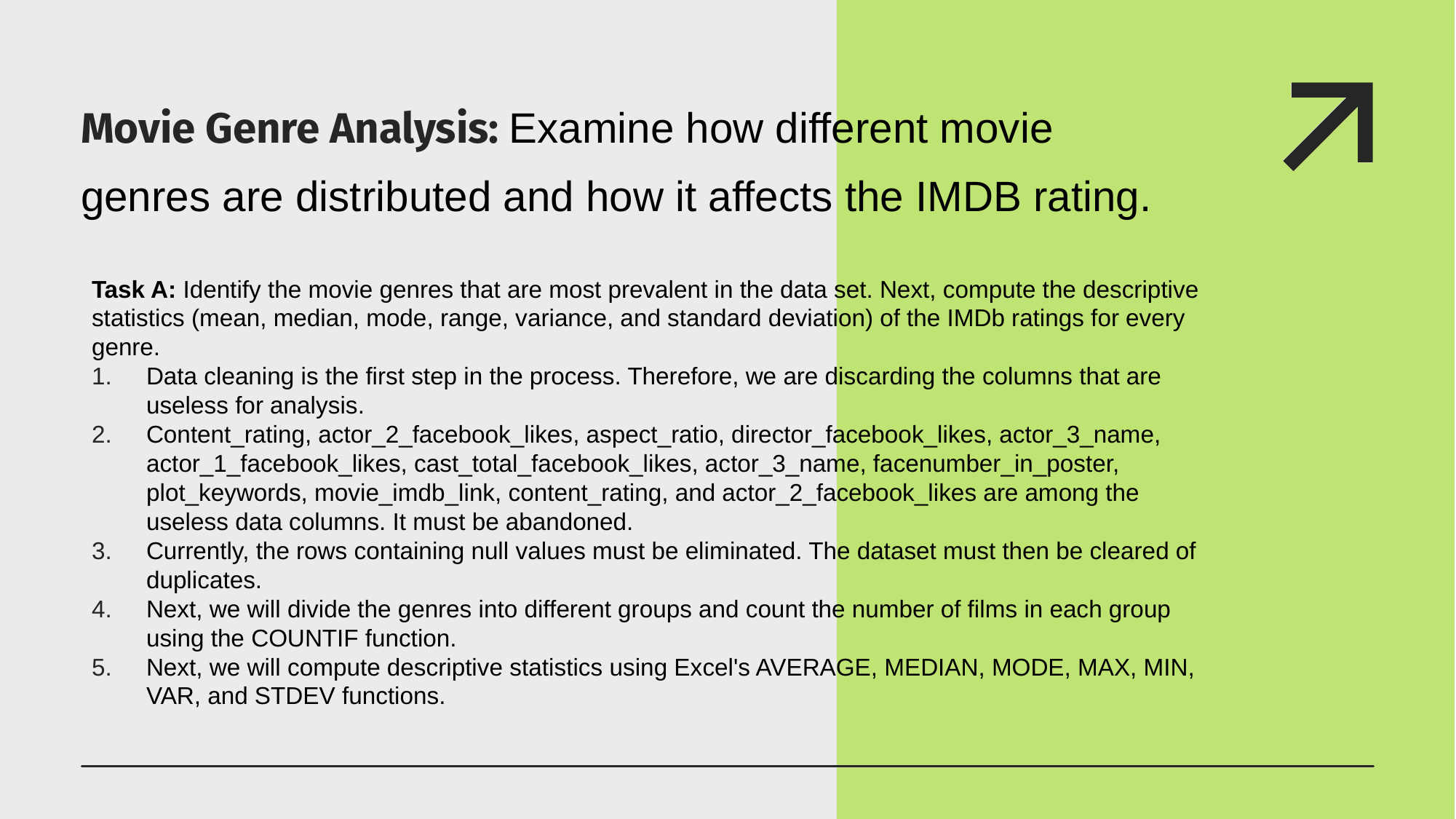

# Movie Genre Analysis: Examine how different movie genres are distributed and how it affects the IMDB rating.
Task A: Identify the movie genres that are most prevalent in the data set. Next, compute the descriptive statistics (mean, median, mode, range, variance, and standard deviation) of the IMDb ratings for every genre.
Data cleaning is the first step in the process. Therefore, we are discarding the columns that are useless for analysis.
Content_rating, actor_2_facebook_likes, aspect_ratio, director_facebook_likes, actor_3_name, actor_1_facebook_likes, cast_total_facebook_likes, actor_3_name, facenumber_in_poster, plot_keywords, movie_imdb_link, content_rating, and actor_2_facebook_likes are among the useless data columns. It must be abandoned.
Currently, the rows containing null values must be eliminated. The dataset must then be cleared of duplicates.
Next, we will divide the genres into different groups and count the number of films in each group using the COUNTIF function.
Next, we will compute descriptive statistics using Excel's AVERAGE, MEDIAN, MODE, MAX, MIN, VAR, and STDEV functions.